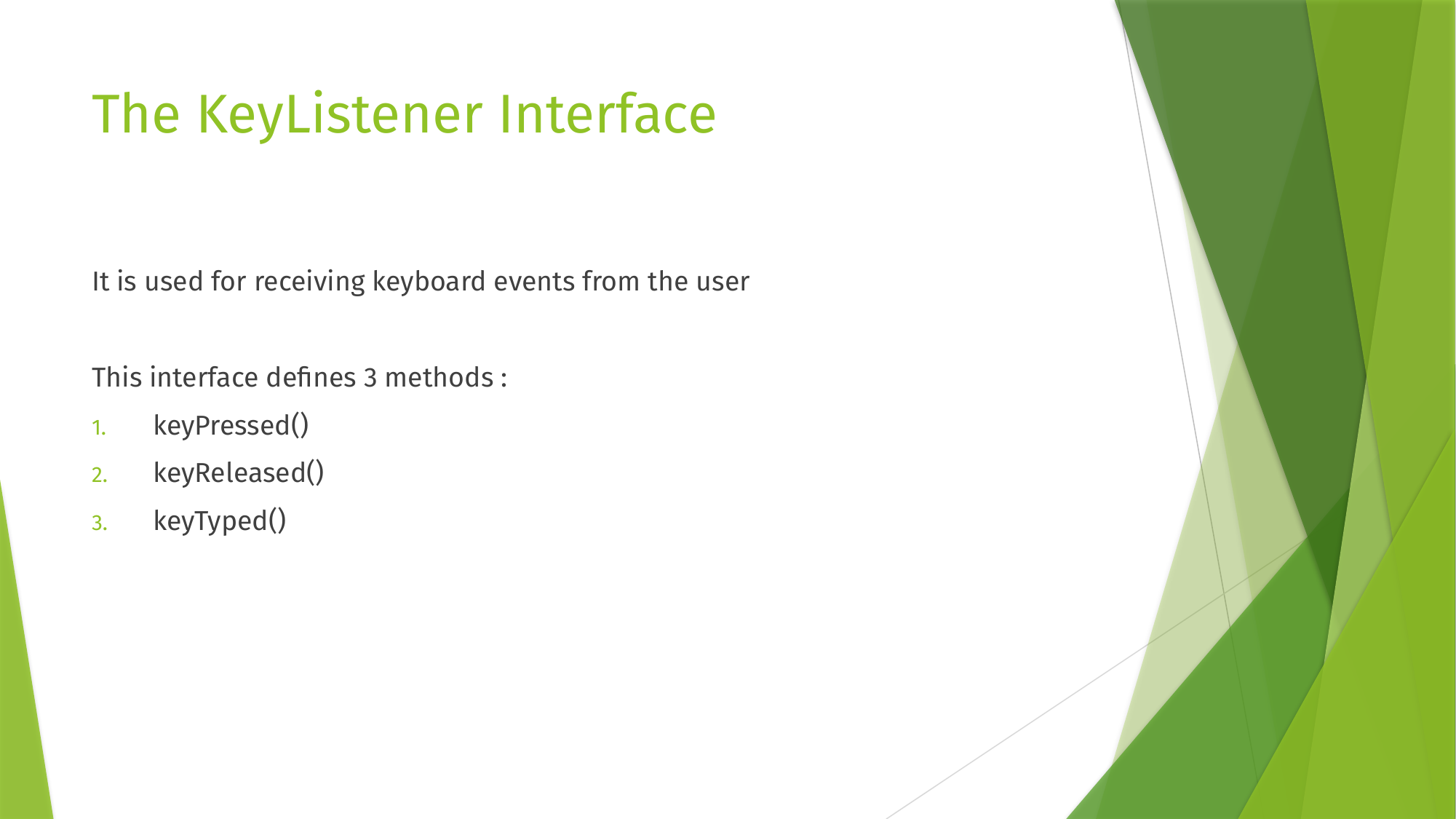

# The KeyListener Interface
It is used for receiving keyboard events from the user

This interface defines 3 methods :
keyPressed()
keyReleased()
keyTyped()